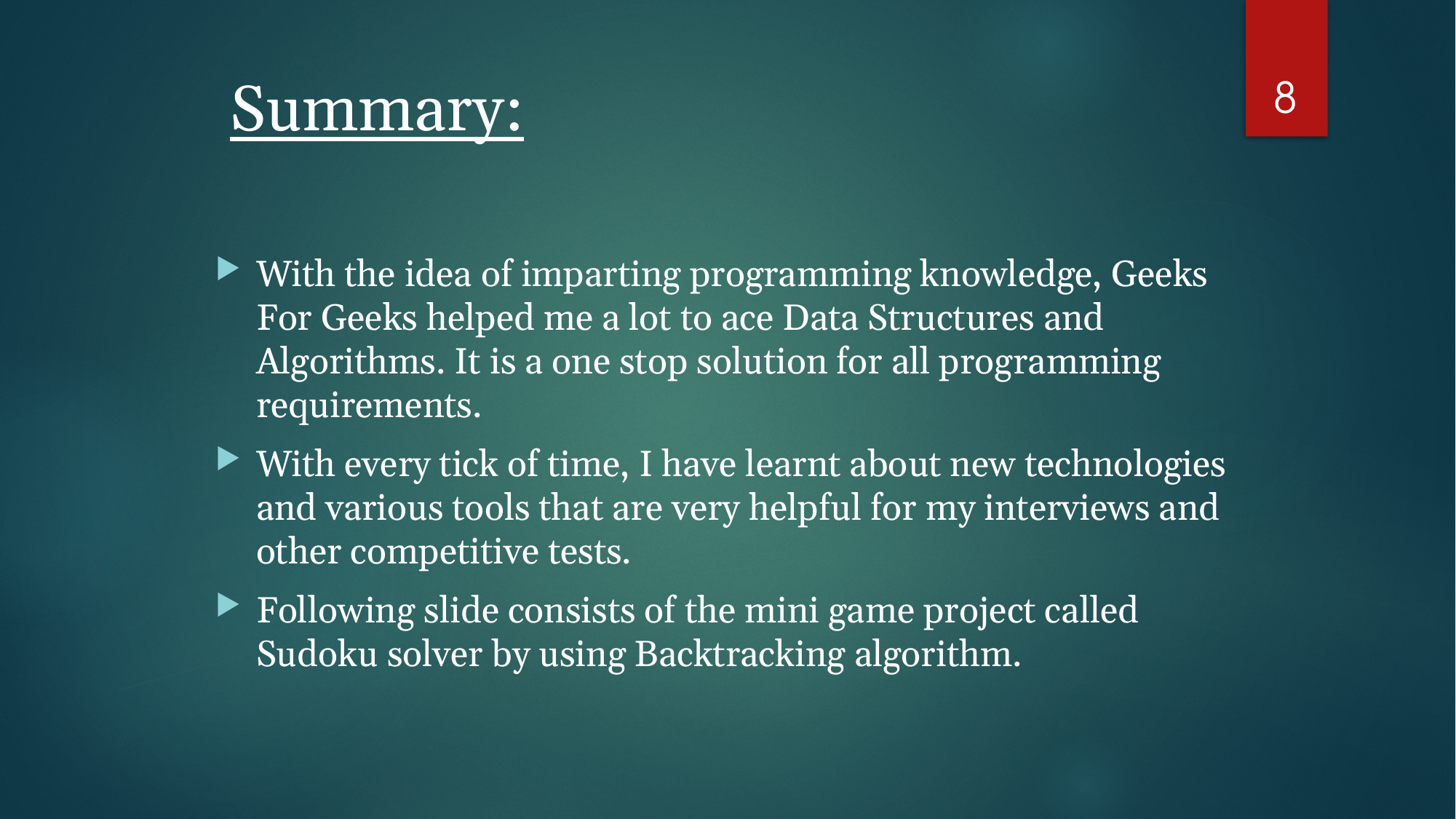

8
# Summary:
With the idea of imparting programming knowledge, Geeks For Geeks helped me a lot to ace Data Structures and Algorithms. It is a one stop solution for all programming requirements.
With every tick of time, I have learnt about new technologies and various tools that are very helpful for my interviews and other competitive tests.
Following slide consists of the mini game project called Sudoku solver by using Backtracking algorithm.